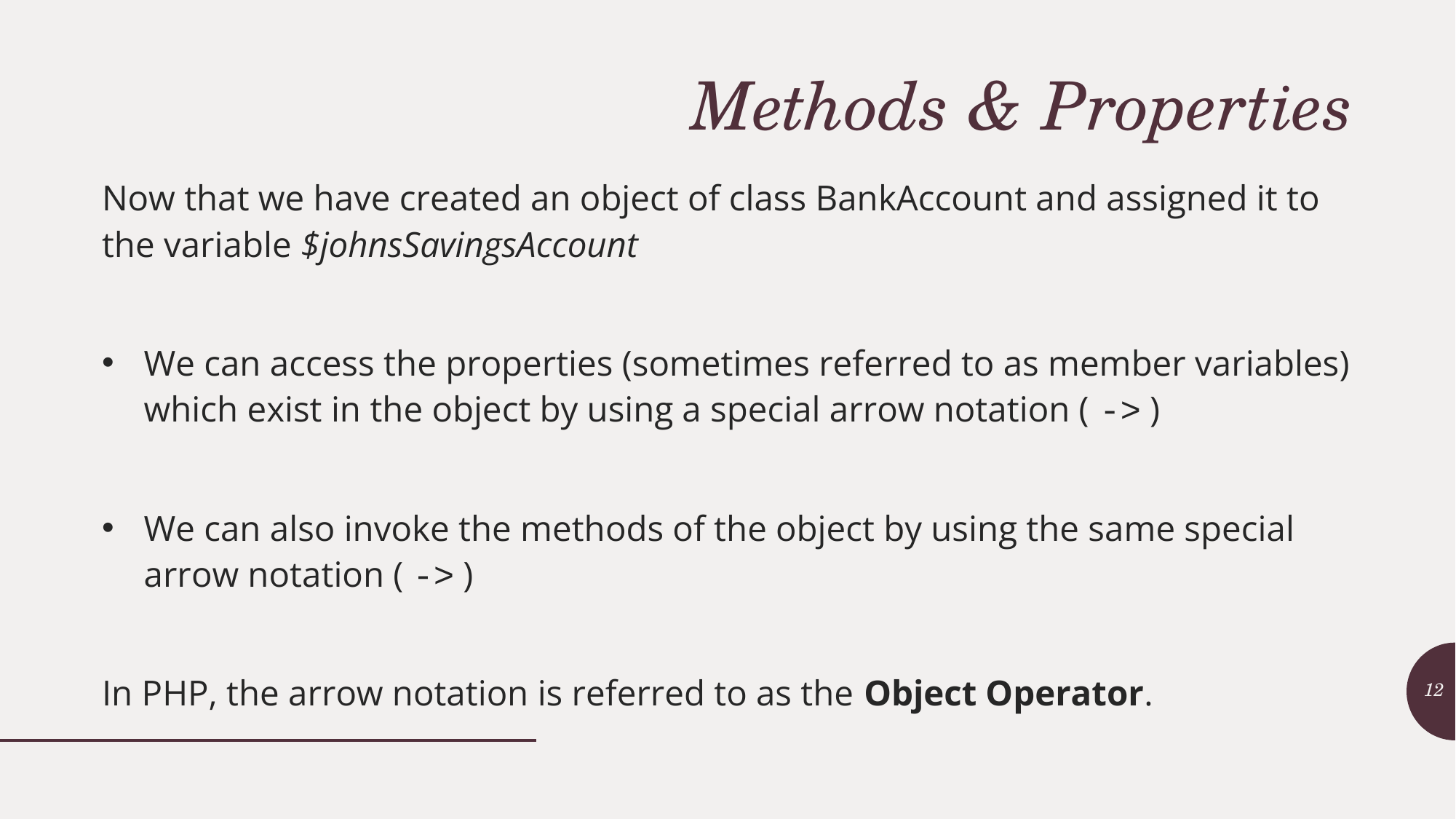

# Methods & Properties
Now that we have created an object of class BankAccount and assigned it to the variable $johnsSavingsAccount

We can access the properties (sometimes referred to as member variables) which exist in the object by using a special arrow notation ( -> )

We can also invoke the methods of the object by using the same special arrow notation ( -> )

In PHP, the arrow notation is referred to as the Object Operator.

12